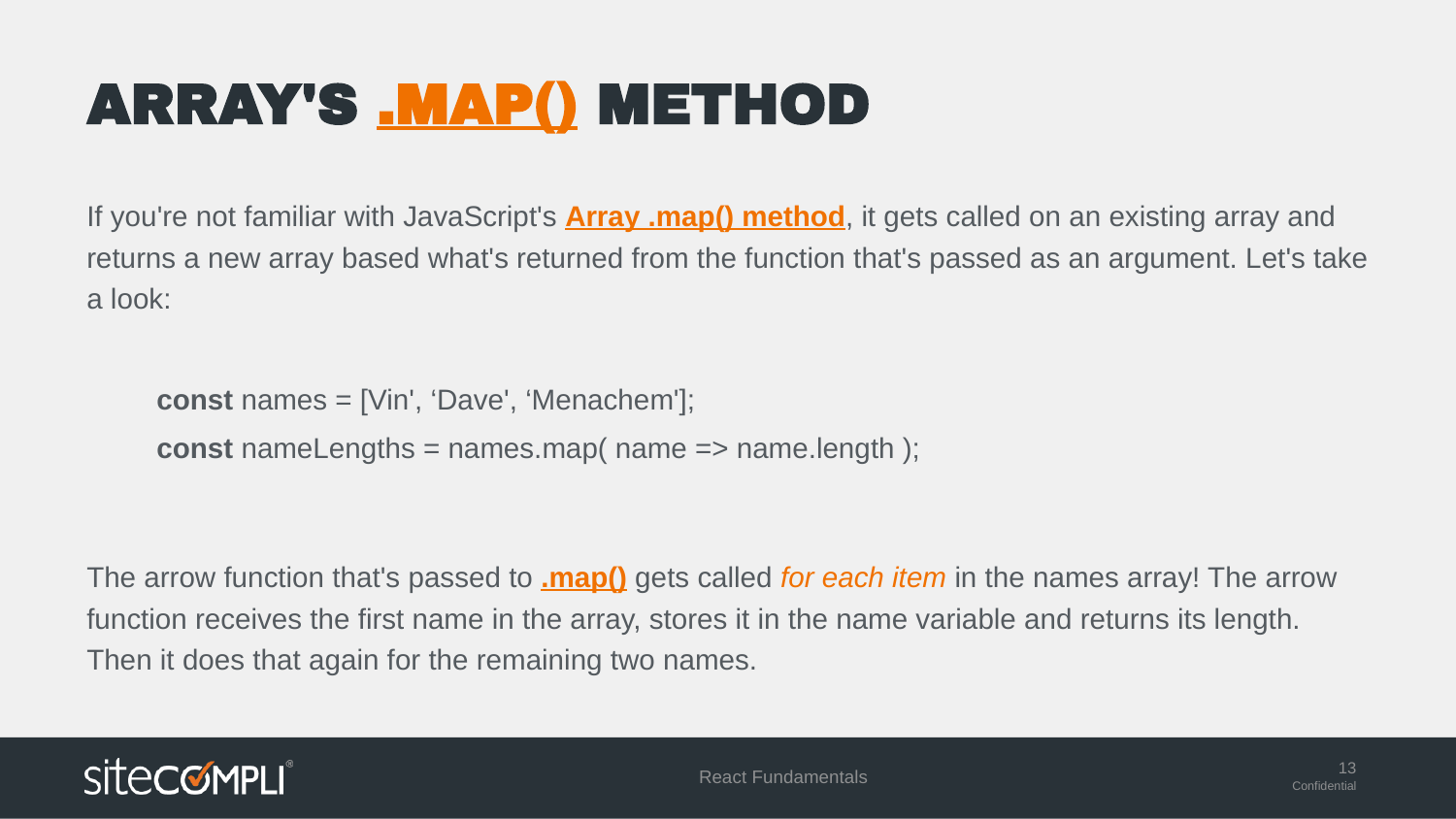

# Array's .map() Method
If you're not familiar with JavaScript's Array .map() method, it gets called on an existing array and returns a new array based what's returned from the function that's passed as an argument. Let's take a look:

const names = [Vin', ‘Dave', ‘Menachem'];
const nameLengths = names.map( name => name.length );

The arrow function that's passed to .map() gets called for each item in the names array! The arrow function receives the first name in the array, stores it in the name variable and returns its length. Then it does that again for the remaining two names.

React Fundamentals
13